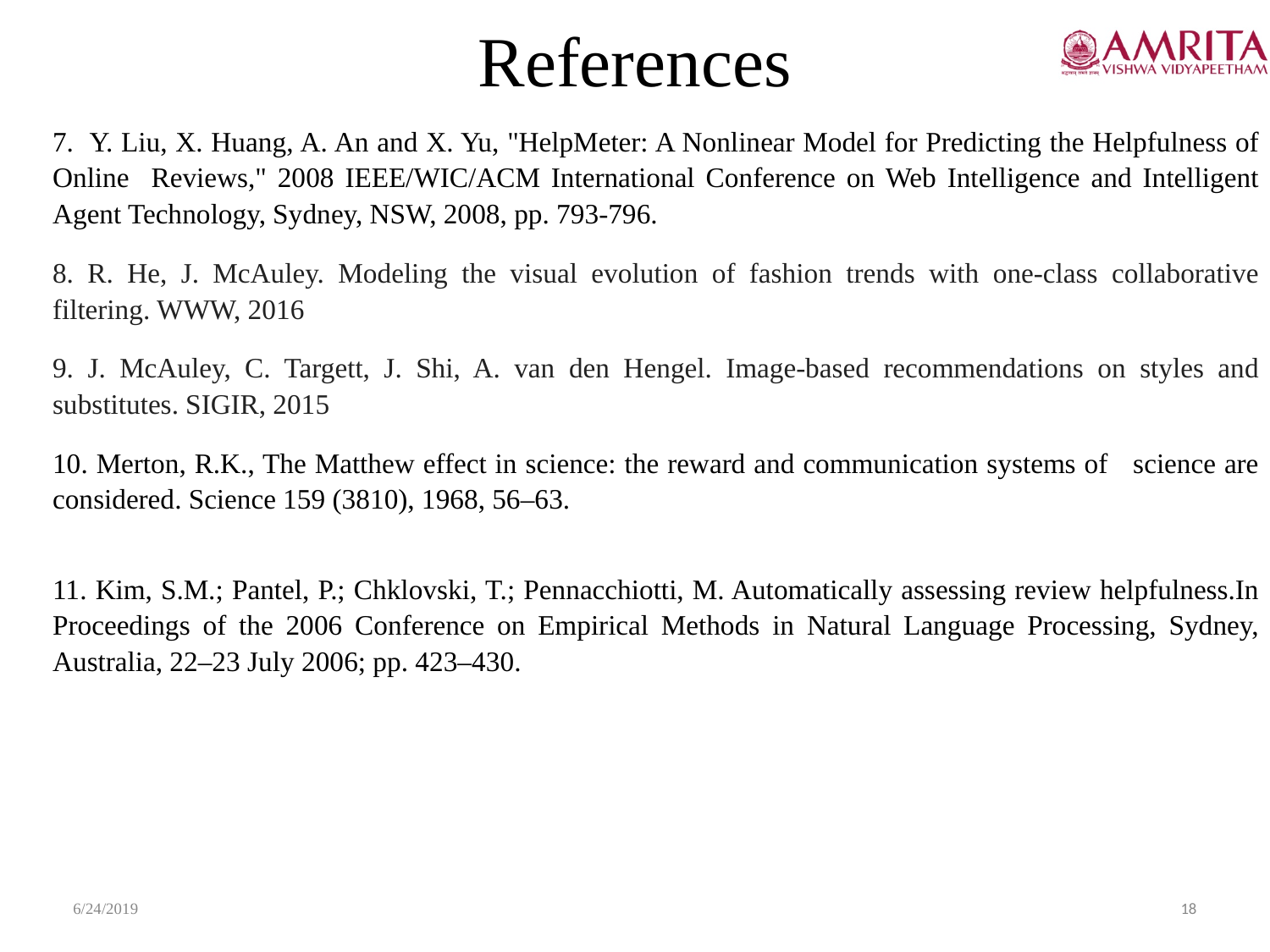

# References
7.  Y. Liu, X. Huang, A. An and X. Yu, "HelpMeter: A Nonlinear Model for Predicting the Helpfulness of Online  Reviews," 2008 IEEE/WIC/ACM International Conference on Web Intelligence and Intelligent Agent Technology, Sydney, NSW, 2008, pp. 793-796.
8. R. He, J. McAuley. Modeling the visual evolution of fashion trends with one-class collaborative filtering. WWW, 2016
9. J. McAuley, C. Targett, J. Shi, A. van den Hengel. Image-based recommendations on styles and substitutes. SIGIR, 2015
10. Merton, R.K., The Matthew effect in science: the reward and communication systems of   science are considered. Science 159 (3810), 1968, 56–63.

11. Kim, S.M.; Pantel, P.; Chklovski, T.; Pennacchiotti, M. Automatically assessing review helpfulness.In Proceedings of the 2006 Conference on Empirical Methods in Natural Language Processing, Sydney, Australia, 22–23 July 2006; pp. 423–430.

6/24/2019
18